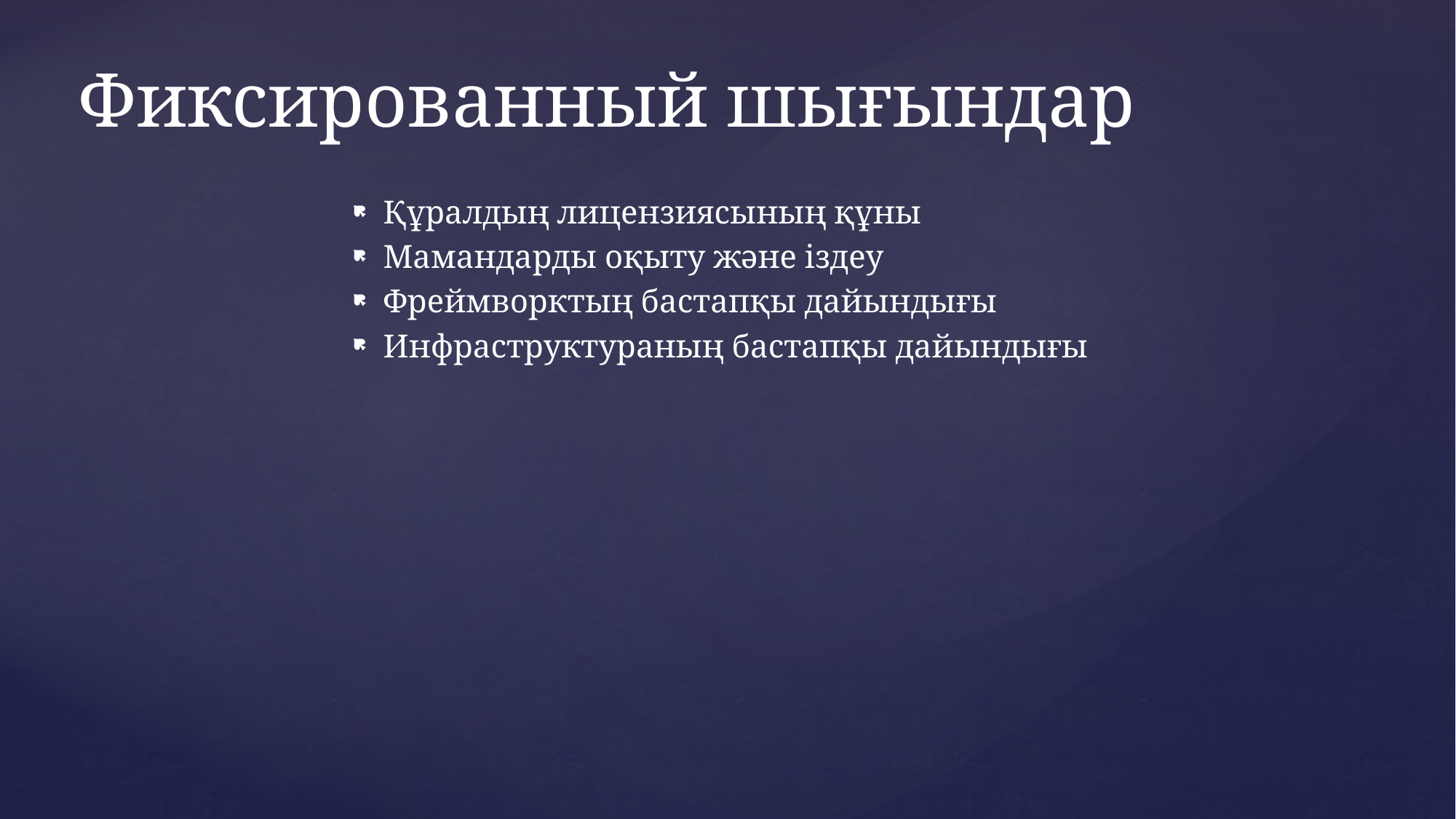

# Фиксированный шығындар
Құралдың лицензиясының құны
Мамандарды оқыту және іздеу
Фреймворктың бастапқы дайындығы
Инфраструктураның бастапқы дайындығы